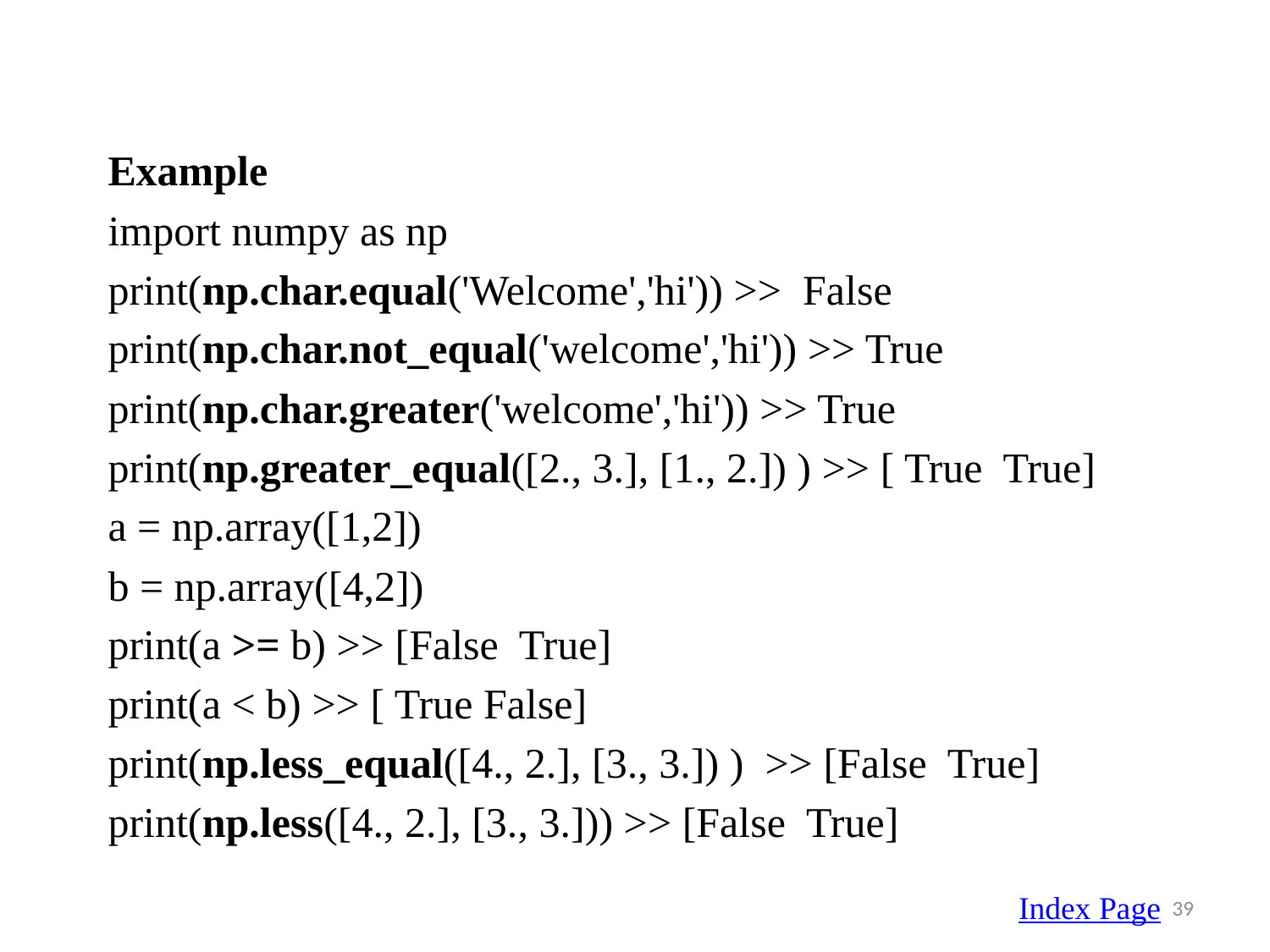

Example
import numpy as np
print(np.char.equal('Welcome','hi')) >>  False
print(np.char.not_equal('welcome','hi')) >> True
print(np.char.greater('welcome','hi')) >> True
print(np.greater_equal([2., 3.], [1., 2.]) ) >> [ True  True]
a = np.array([1,2])
b = np.array([4,2])
print(a >= b) >> [False  True]
print(a < b) >> [ True False]
print(np.less_equal([4., 2.], [3., 3.]) )  >> [False  True]
print(np.less([4., 2.], [3., 3.])) >> [False  True]

Index Page
39